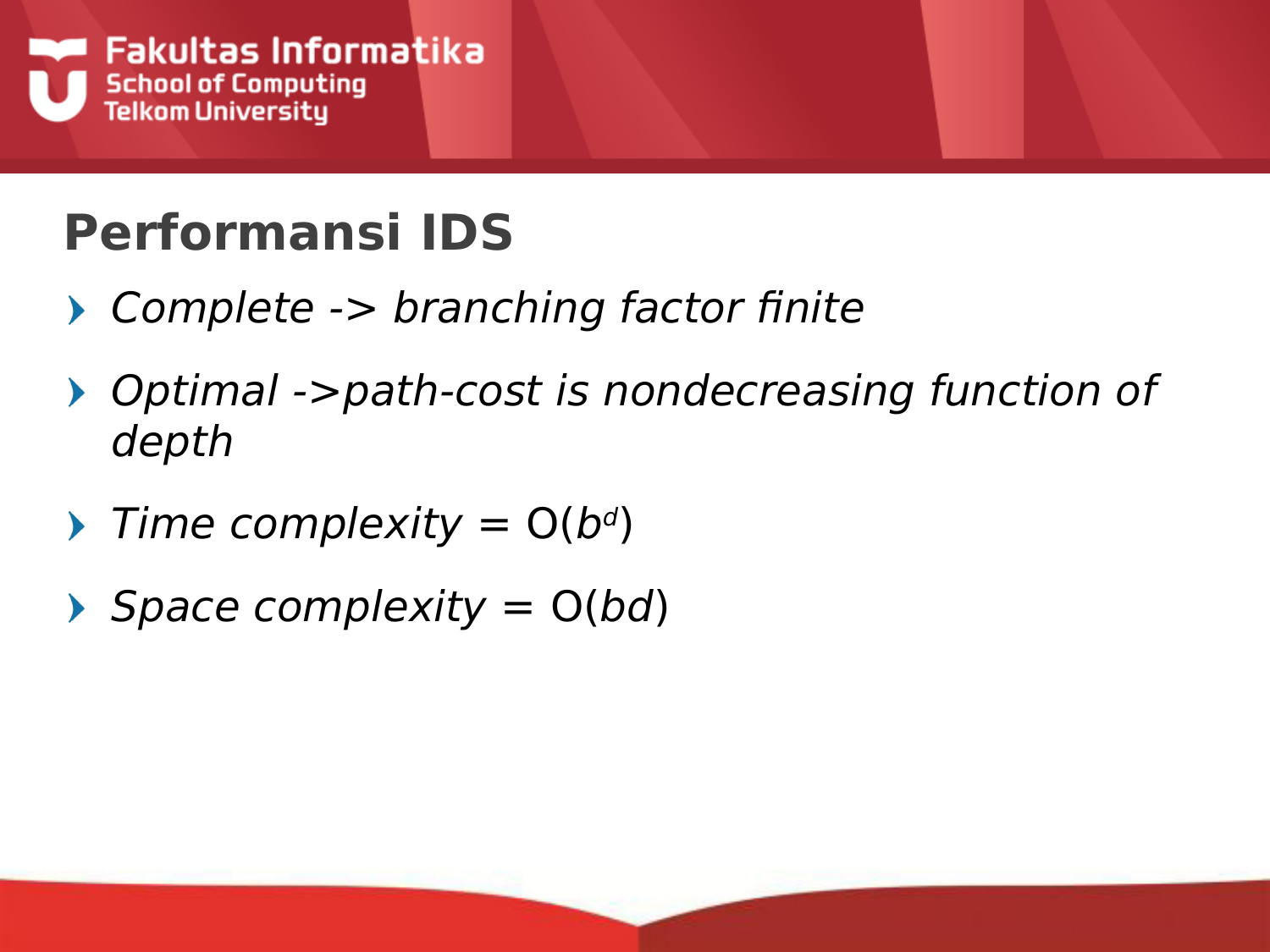

# Performansi IDS
Complete -> branching factor finite
Optimal ->path-cost is nondecreasing function of depth
Time complexity = O(bd)
Space complexity = O(bd)